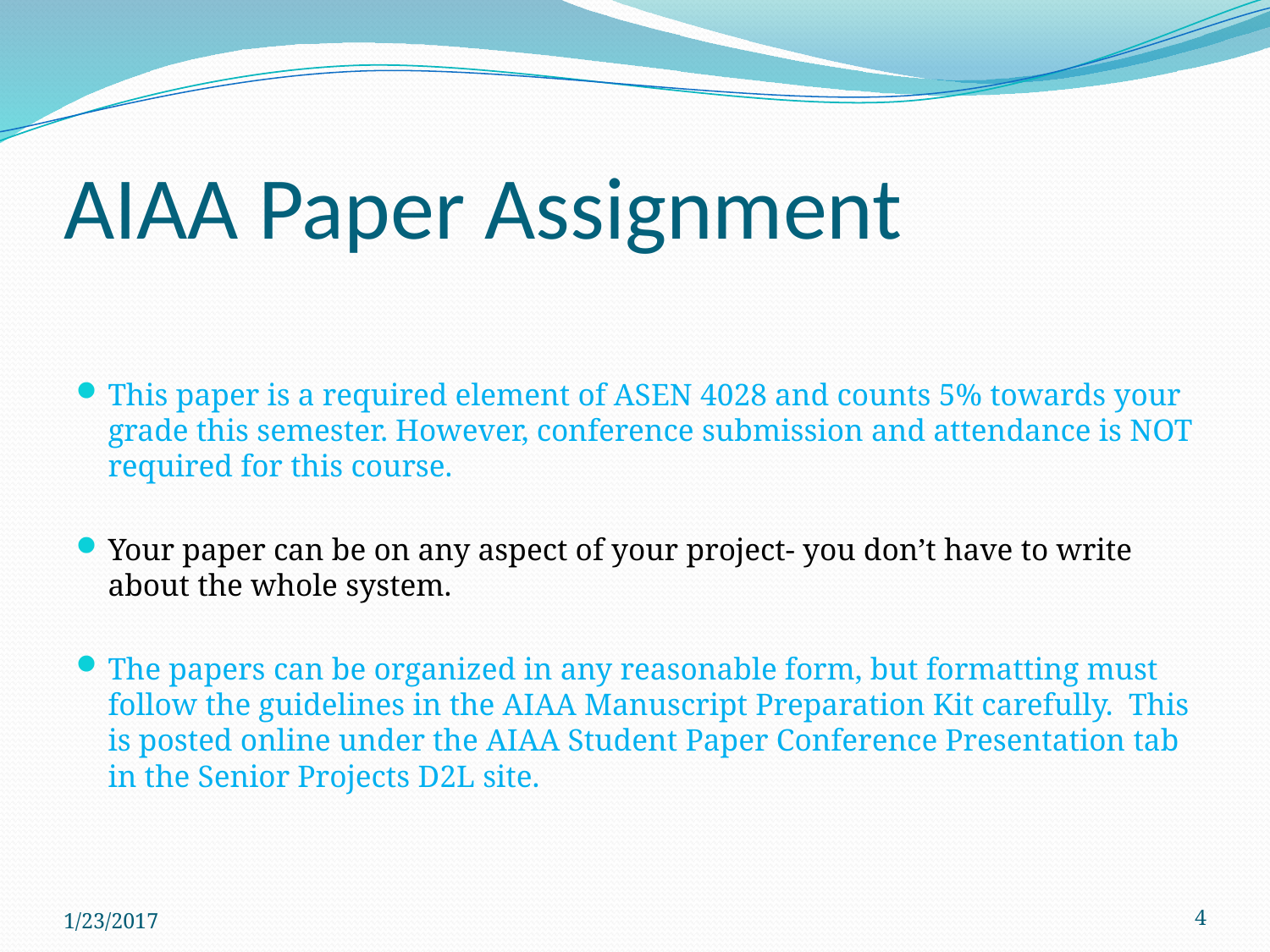

# AIAA Paper Assignment

This paper is a required element of ASEN 4028 and counts 5% towards your grade this semester. However, conference submission and attendance is NOT required for this course.

Your paper can be on any aspect of your project- you don’t have to write about the whole system.

The papers can be organized in any reasonable form, but formatting must follow the guidelines in the AIAA Manuscript Preparation Kit carefully.  This is posted online under the AIAA Student Paper Conference Presentation tab in the Senior Projects D2L site.

1/23/2017
4